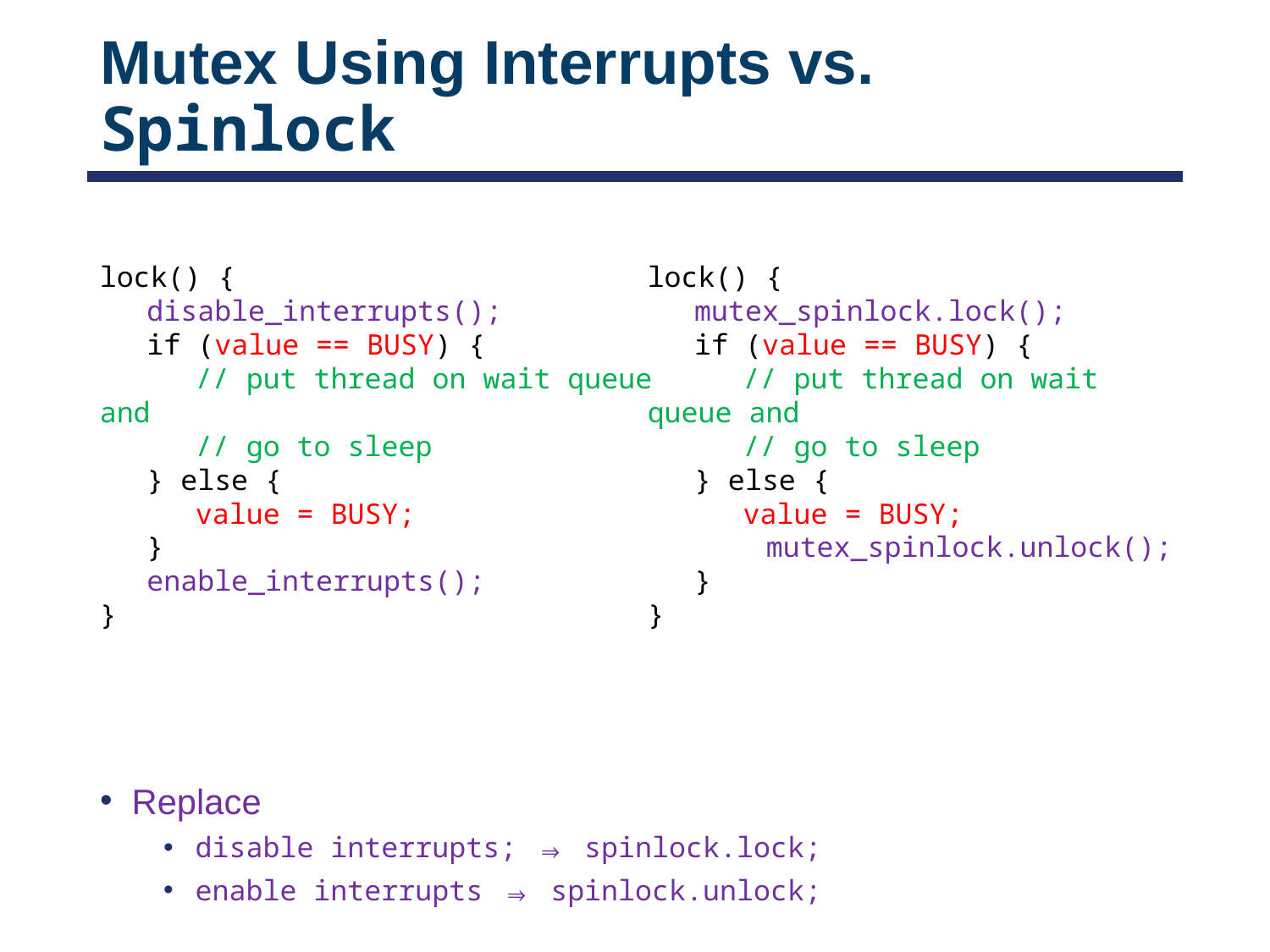

# Mutex Using Interrupts vs. Spinlock

Replace
disable interrupts; ⇒ spinlock.lock;
enable interrupts ⇒ spinlock.unlock;

lock() {
	disable_interrupts();
	if (value == BUSY) {
		// put thread on wait queue and
		// go to sleep
	} else {
		value = BUSY;
	}
	enable_interrupts();
}
lock() {
	mutex_spinlock.lock();
	if (value == BUSY) {
		// put thread on wait queue and
		// go to sleep
	} else {
		value = BUSY;
       mutex_spinlock.unlock();
	}
}